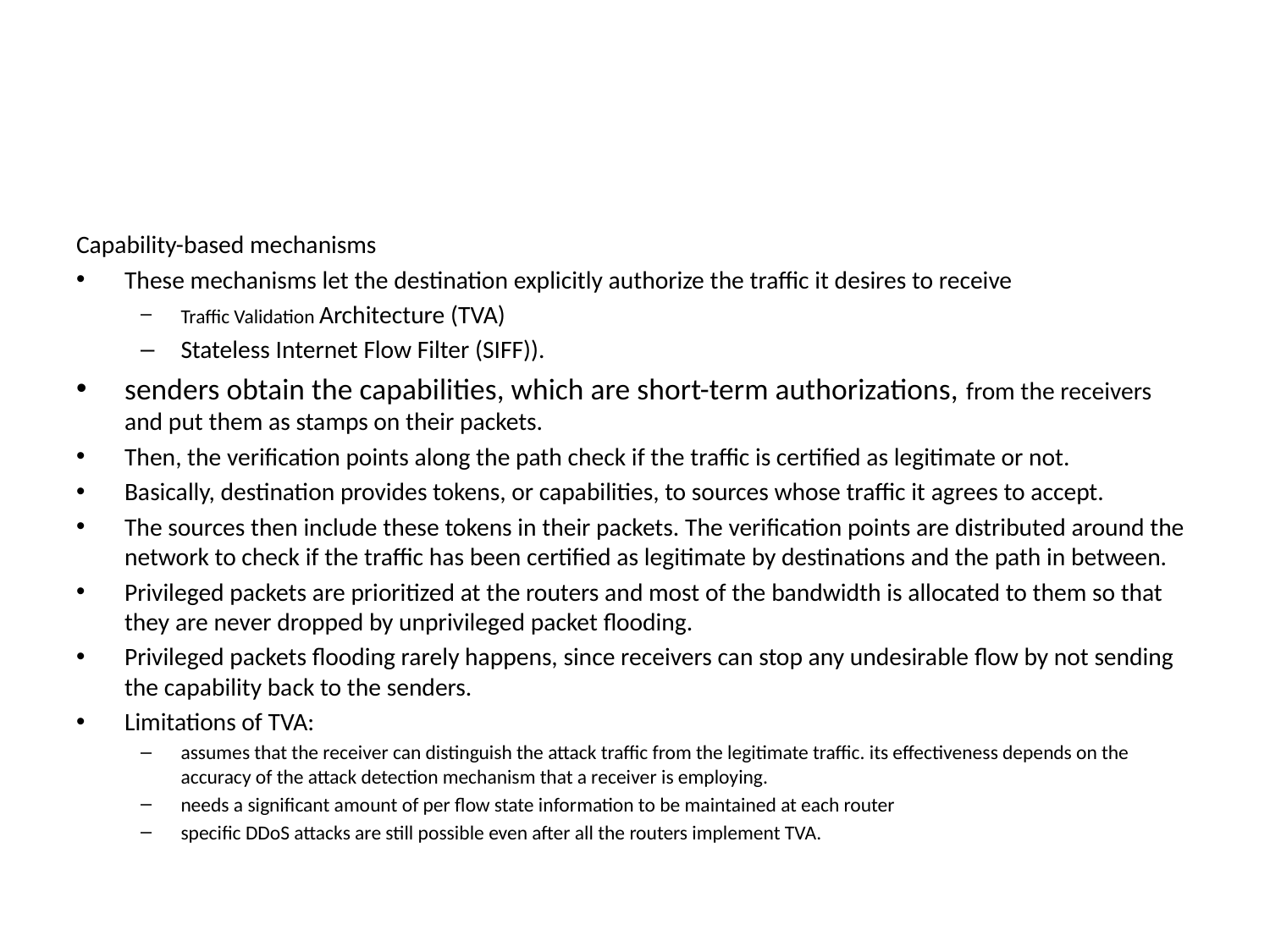

#
Capability-based mechanisms
These mechanisms let the destination explicitly authorize the traffic it desires to receive
Traffic Validation Architecture (TVA)
Stateless Internet Flow Filter (SIFF)).
senders obtain the capabilities, which are short-term authorizations, from the receivers and put them as stamps on their packets.
Then, the verification points along the path check if the traffic is certified as legitimate or not.
Basically, destination provides tokens, or capabilities, to sources whose traffic it agrees to accept.
The sources then include these tokens in their packets. The verification points are distributed around the network to check if the traffic has been certified as legitimate by destinations and the path in between.
Privileged packets are prioritized at the routers and most of the bandwidth is allocated to them so that they are never dropped by unprivileged packet flooding.
Privileged packets flooding rarely happens, since receivers can stop any undesirable flow by not sending the capability back to the senders.
Limitations of TVA:
assumes that the receiver can distinguish the attack traffic from the legitimate traffic. its effectiveness depends on the accuracy of the attack detection mechanism that a receiver is employing.
needs a significant amount of per flow state information to be maintained at each router
specific DDoS attacks are still possible even after all the routers implement TVA.